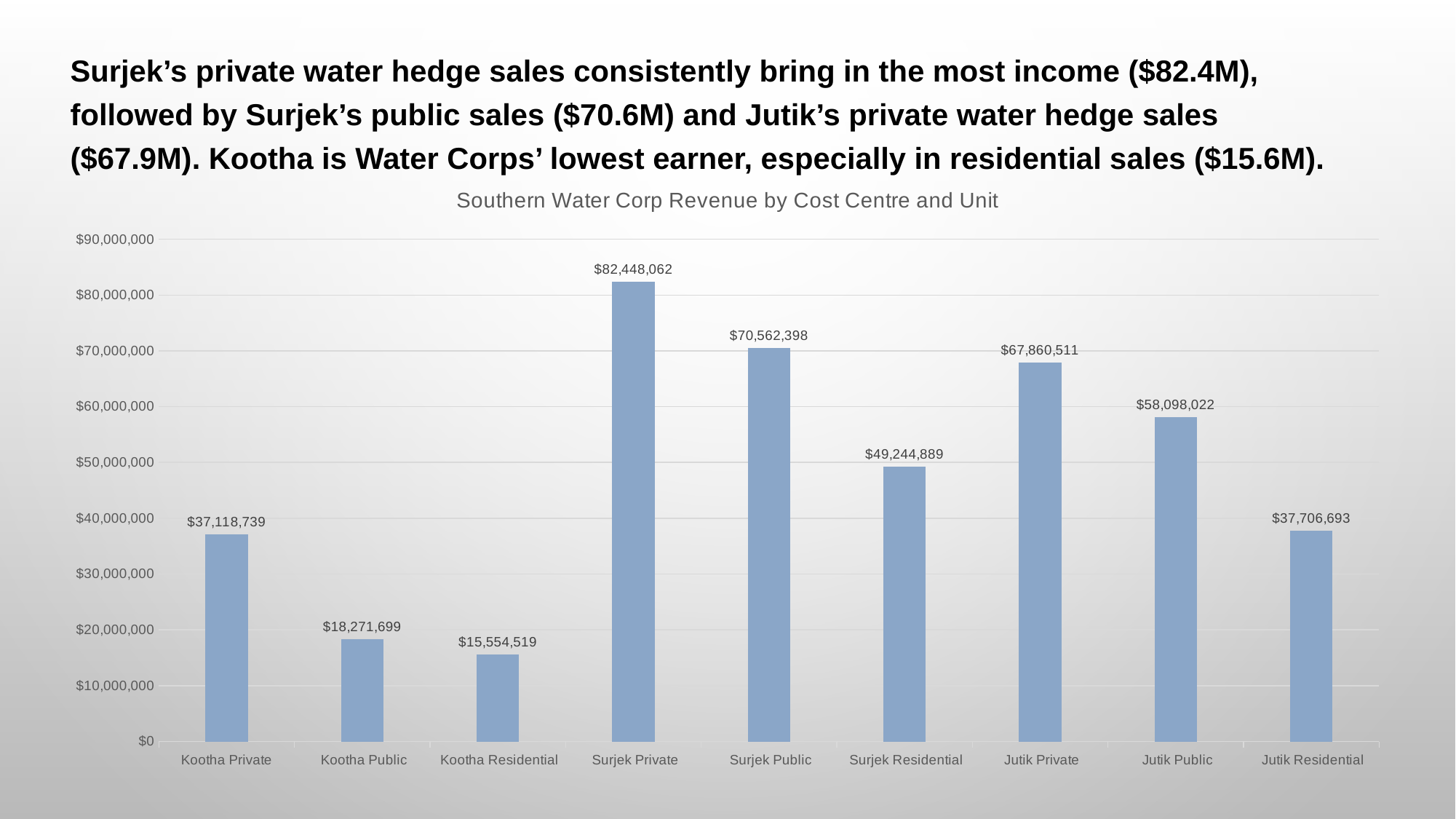

Surjek’s private water hedge sales consistently bring in the most income ($82.4M), followed by Surjek’s public sales ($70.6M) and Jutik’s private water hedge sales ($67.9M). Kootha is Water Corps’ lowest earner, especially in residential sales ($15.6M).

### Chart: Southern Water Corp Revenue by Cost Centre and Unit

| Category |  |
|---|---|
| Kootha Private | 37118738.90864999 |
|  Kootha Public | 18271699.227782957 |
|  Kootha Residential | 15554519.161720002 |
|  Surjek Private | 82448062.15375002 |
|  Surjek Public | 70562398.04710001 |
|  Surjek Residential | 49244888.96814999 |
|  Jutik Private | 67860510.57375 |
|  Jutik Public | 58098022.0743 |
|  Jutik Residential | 37706692.728949994 |